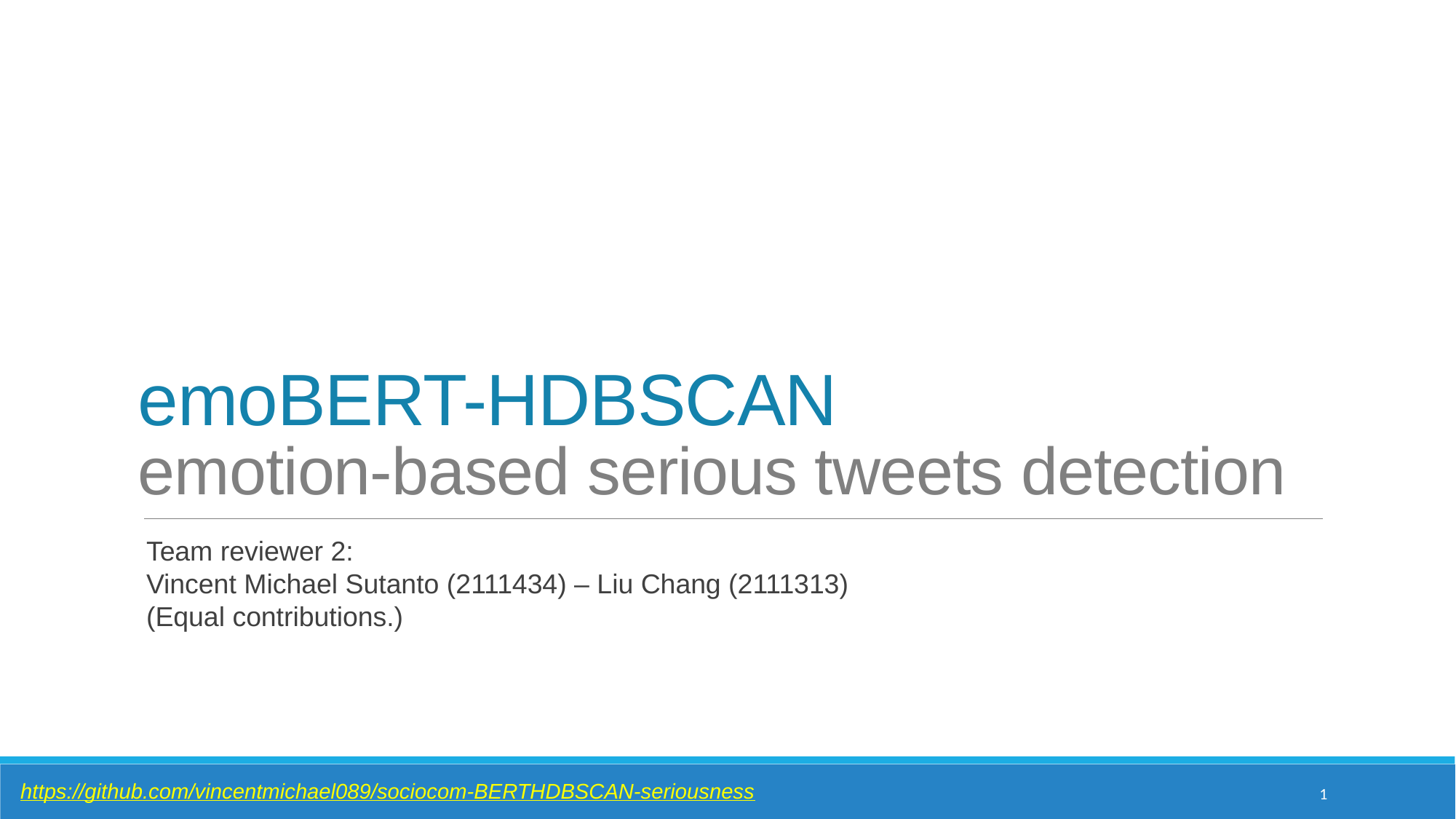

# emoBERT-HDBSCAN emotion-based serious tweets detection
Team reviewer 2:
Vincent Michael Sutanto (2111434) – Liu Chang (2111313)
(Equal contributions.)

1
https://github.com/vincentmichael089/sociocom-BERTHDBSCAN-seriousness